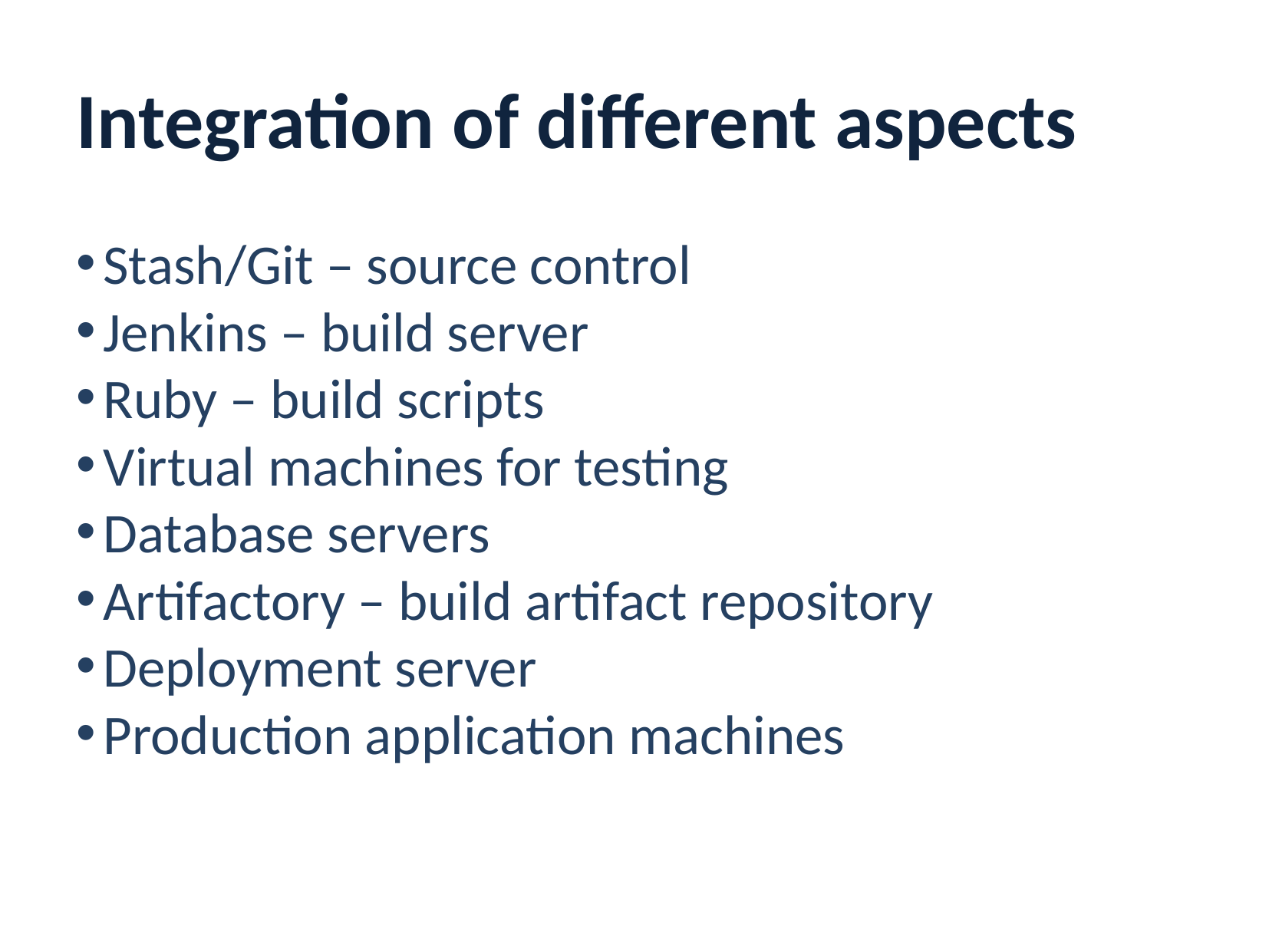

Integration of different aspects
Stash/Git – source control
Jenkins – build server
Ruby – build scripts
Virtual machines for testing
Database servers
Artifactory – build artifact repository
Deployment server
Production application machines